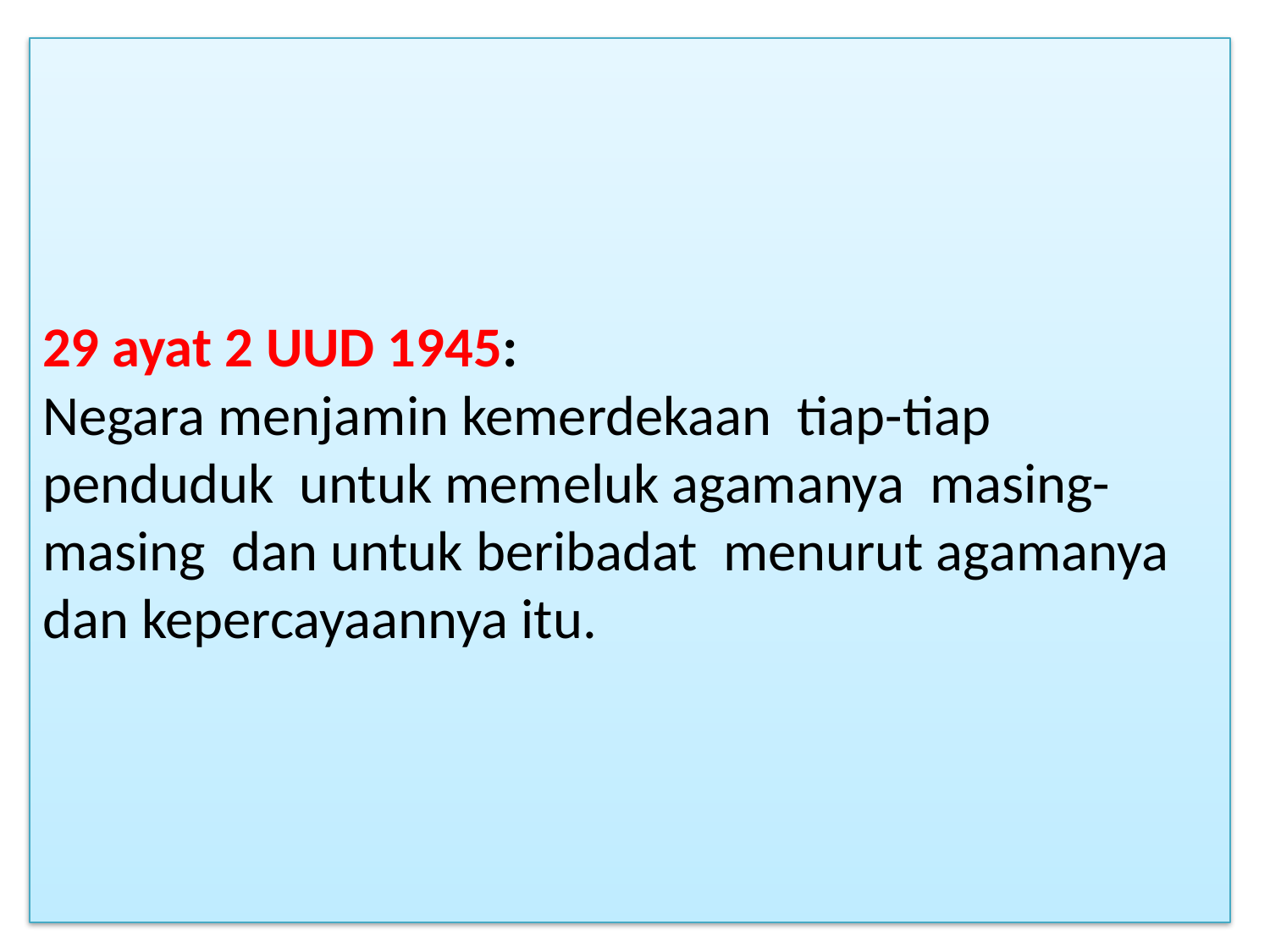

# 29 ayat 2 UUD 1945: Negara menjamin kemerdekaan  tiap-tiap penduduk  untuk memeluk agamanya  masing-masing  dan untuk beribadat  menurut agamanya dan kepercayaannya itu.